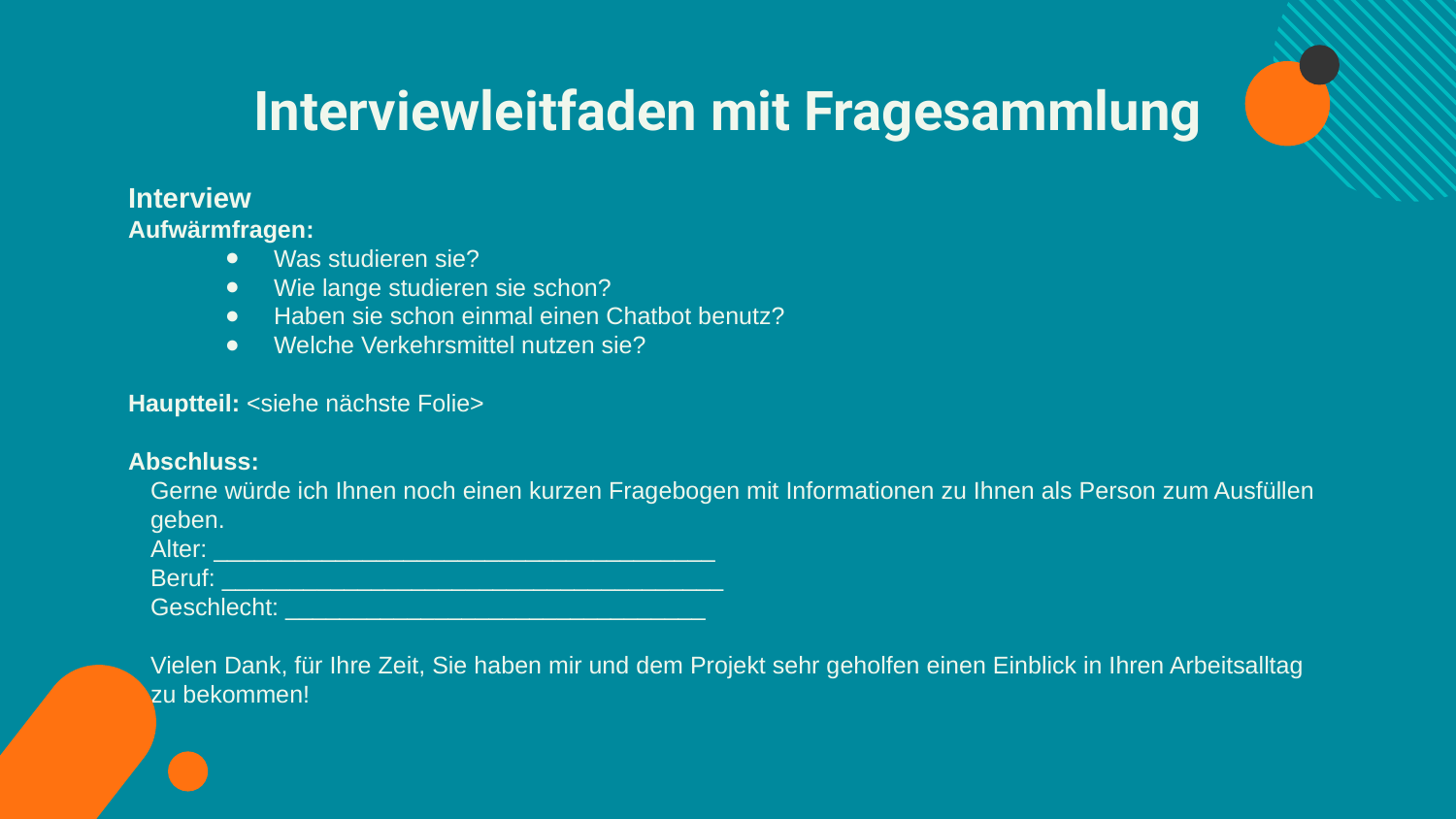

# Interviewleitfaden mit Fragesammlung

Interview
Aufwärmfragen:
Was studieren sie?
Wie lange studieren sie schon?
Haben sie schon einmal einen Chatbot benutz?
Welche Verkehrsmittel nutzen sie?

Hauptteil: <siehe nächste Folie>

Abschluss:
Gerne würde ich Ihnen noch einen kurzen Fragebogen mit Informationen zu Ihnen als Person zum Ausfüllen geben.
Alter: _____________________________________
Beruf: _____________________________________
Geschlecht: _______________________________

Vielen Dank, für Ihre Zeit, Sie haben mir und dem Projekt sehr geholfen einen Einblick in Ihren Arbeitsalltag zu bekommen!